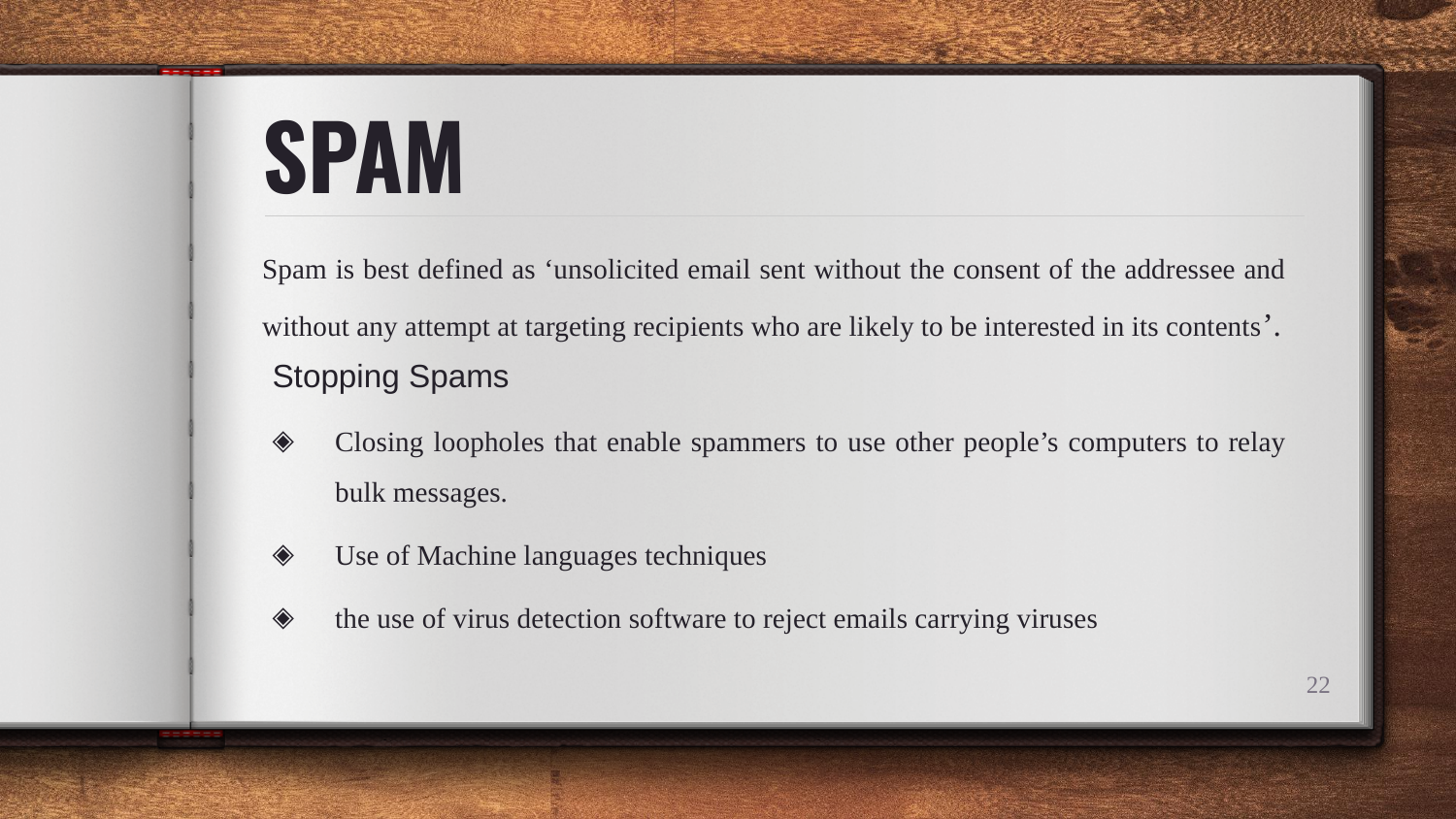

# SPAM
Spam is best defined as ‘unsolicited email sent without the consent of the addressee and without any attempt at targeting recipients who are likely to be interested in its contents’.
Stopping Spams
Closing loopholes that enable spammers to use other people’s computers to relay bulk messages.
Use of Machine languages techniques
the use of virus detection software to reject emails carrying viruses

22